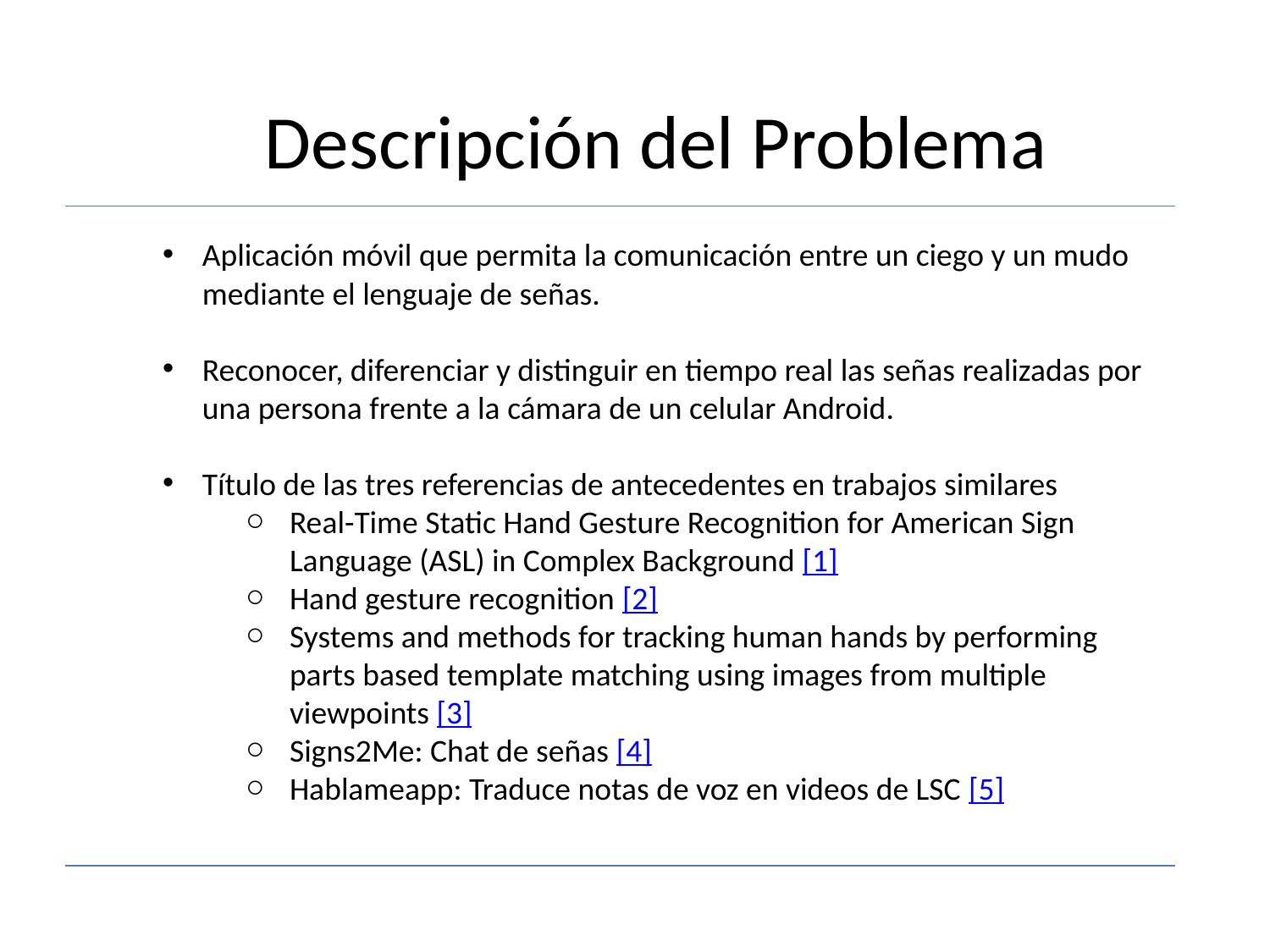

Descripción del Problema
Aplicación móvil que permita la comunicación entre un ciego y un mudo mediante el lenguaje de señas.

Reconocer, diferenciar y distinguir en tiempo real las señas realizadas por una persona frente a la cámara de un celular Android.

Título de las tres referencias de antecedentes en trabajos similares
Real-Time Static Hand Gesture Recognition for American Sign Language (ASL) in Complex Background [1]
Hand gesture recognition [2]
Systems and methods for tracking human hands by performing parts based template matching using images from multiple viewpoints [3]
Signs2Me: Chat de señas [4]
Hablameapp: Traduce notas de voz en videos de LSC [5]